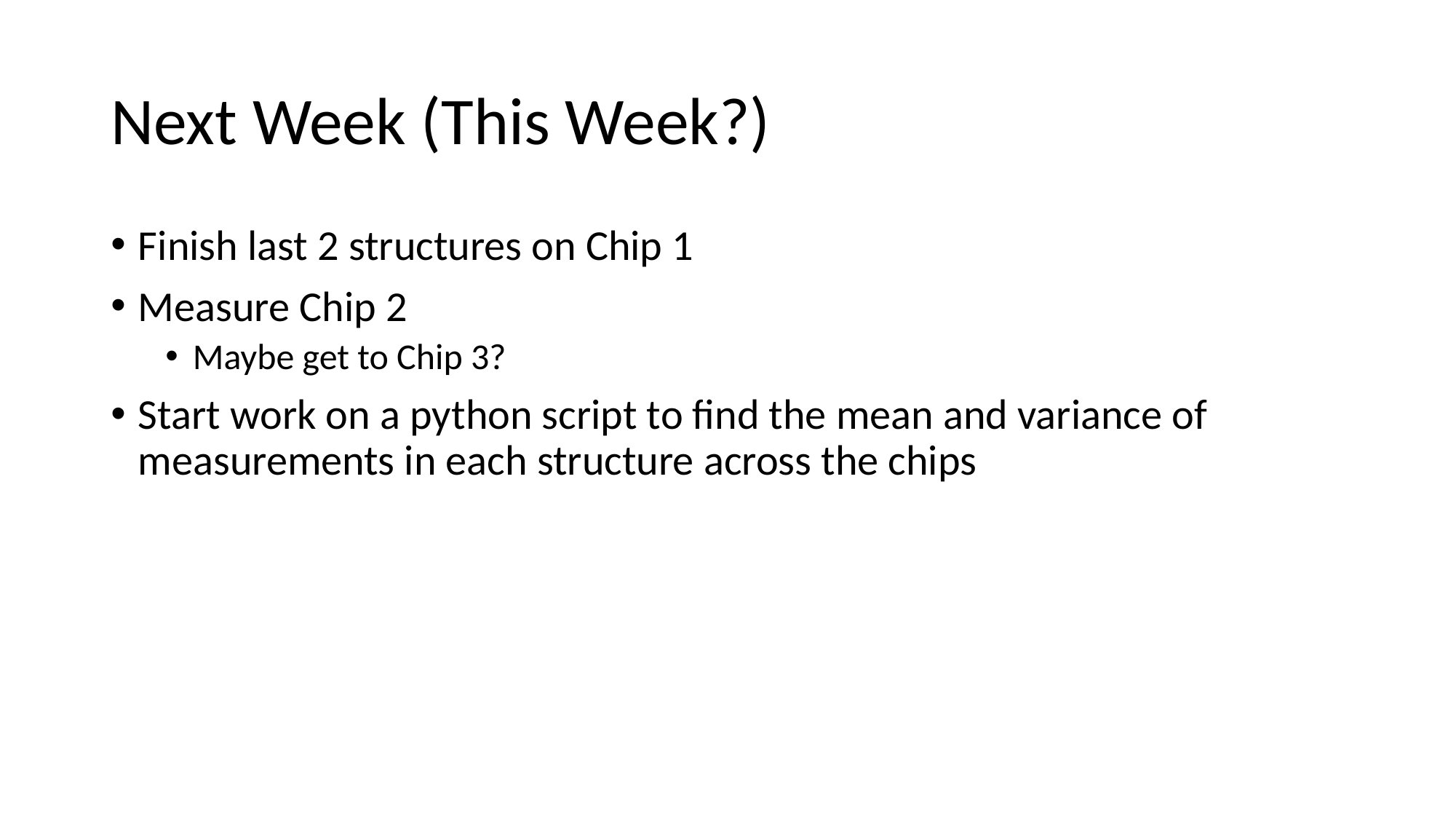

# Next Week (This Week?)
Finish last 2 structures on Chip 1
Measure Chip 2
Maybe get to Chip 3?
Start work on a python script to find the mean and variance of measurements in each structure across the chips